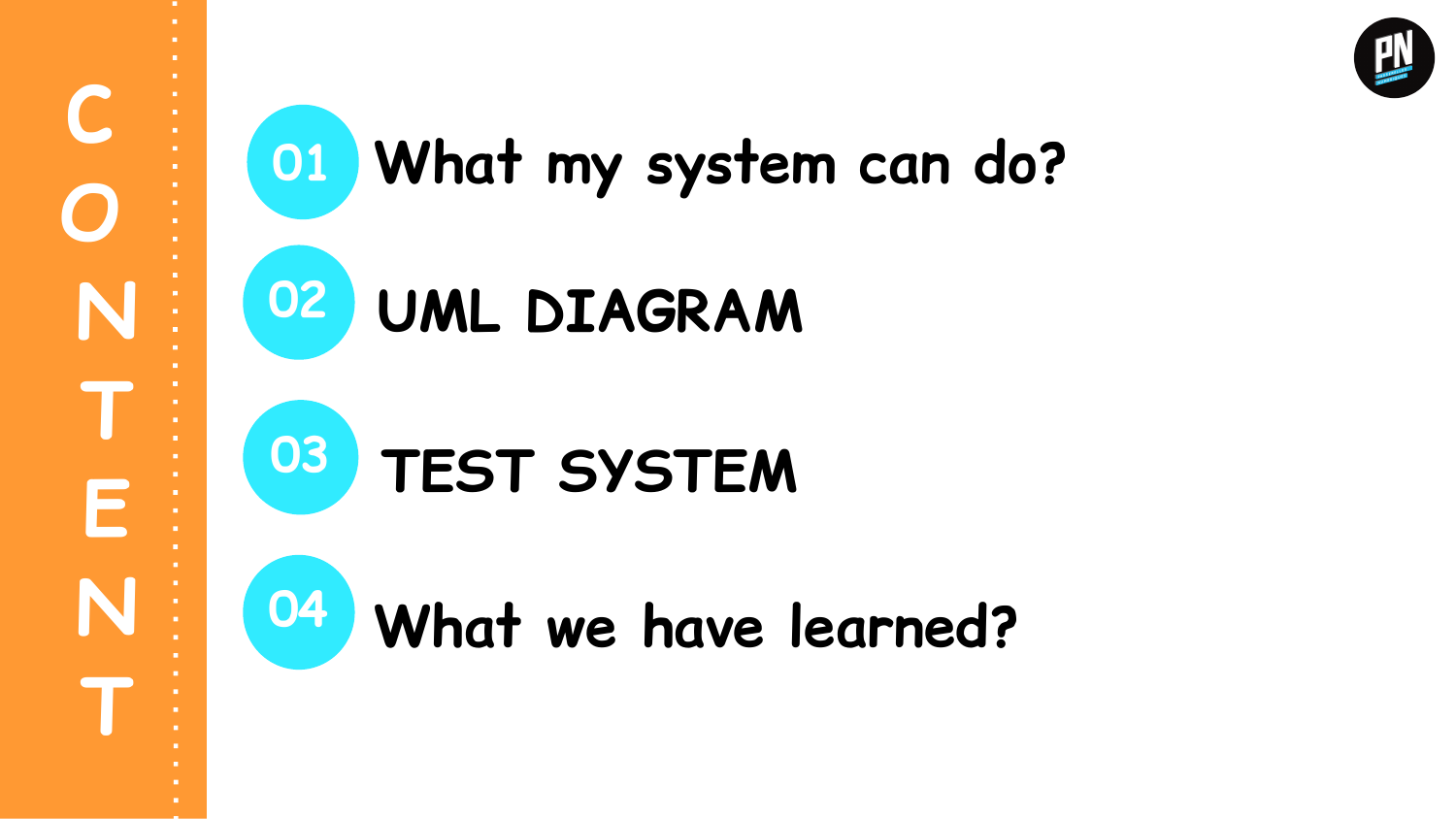

C
O
N
T
E
N
T

01
What my system can do?

02

UML DIAGRAM

TEST SYSTEM

03

04
What we have learned?